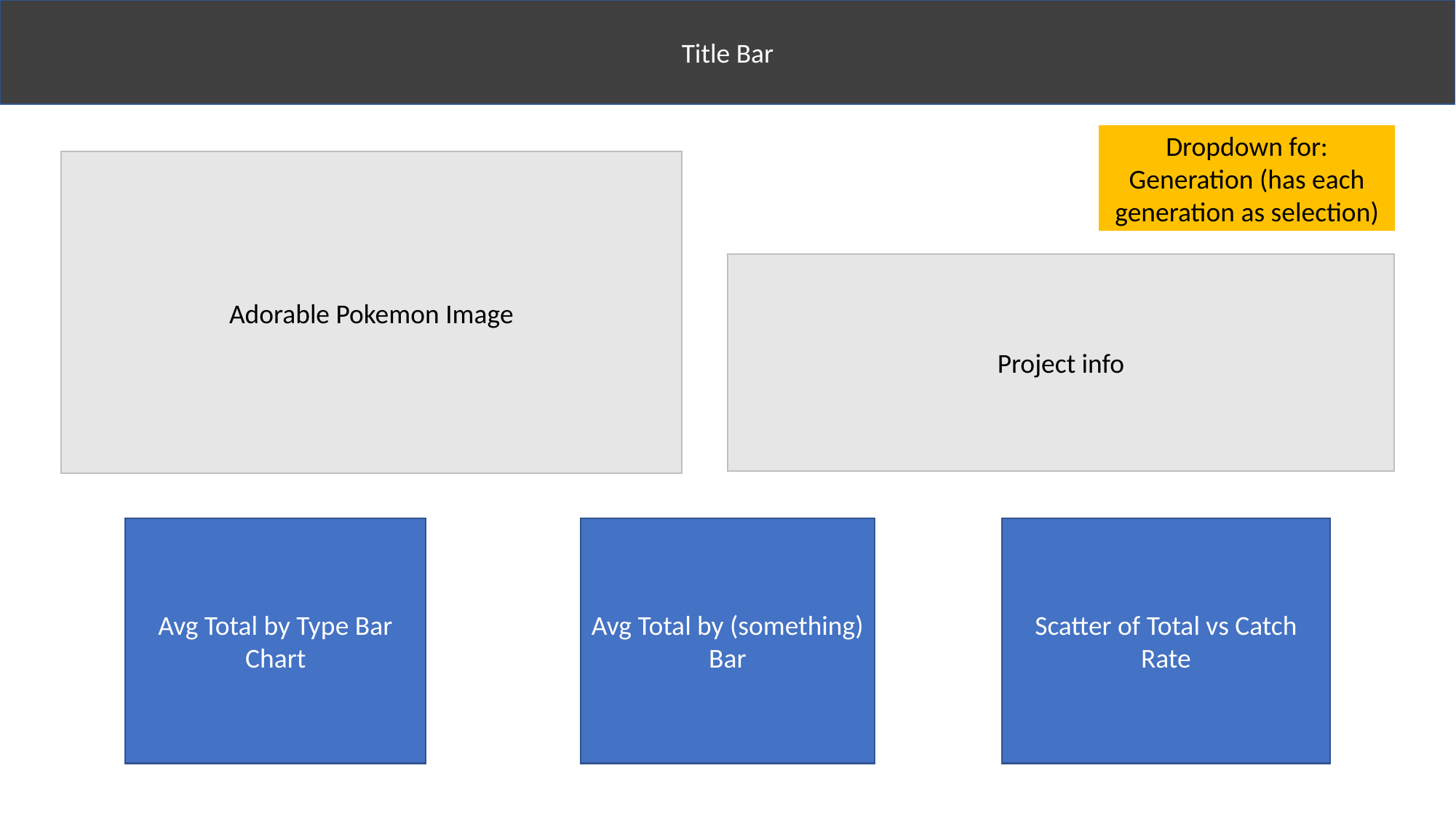

Title Bar
Dropdown for:
Generation (has each generation as selection)
Adorable Pokemon Image
Project info
Avg Total by (something) Bar
Scatter of Total vs Catch Rate
Avg Total by Type Bar Chart